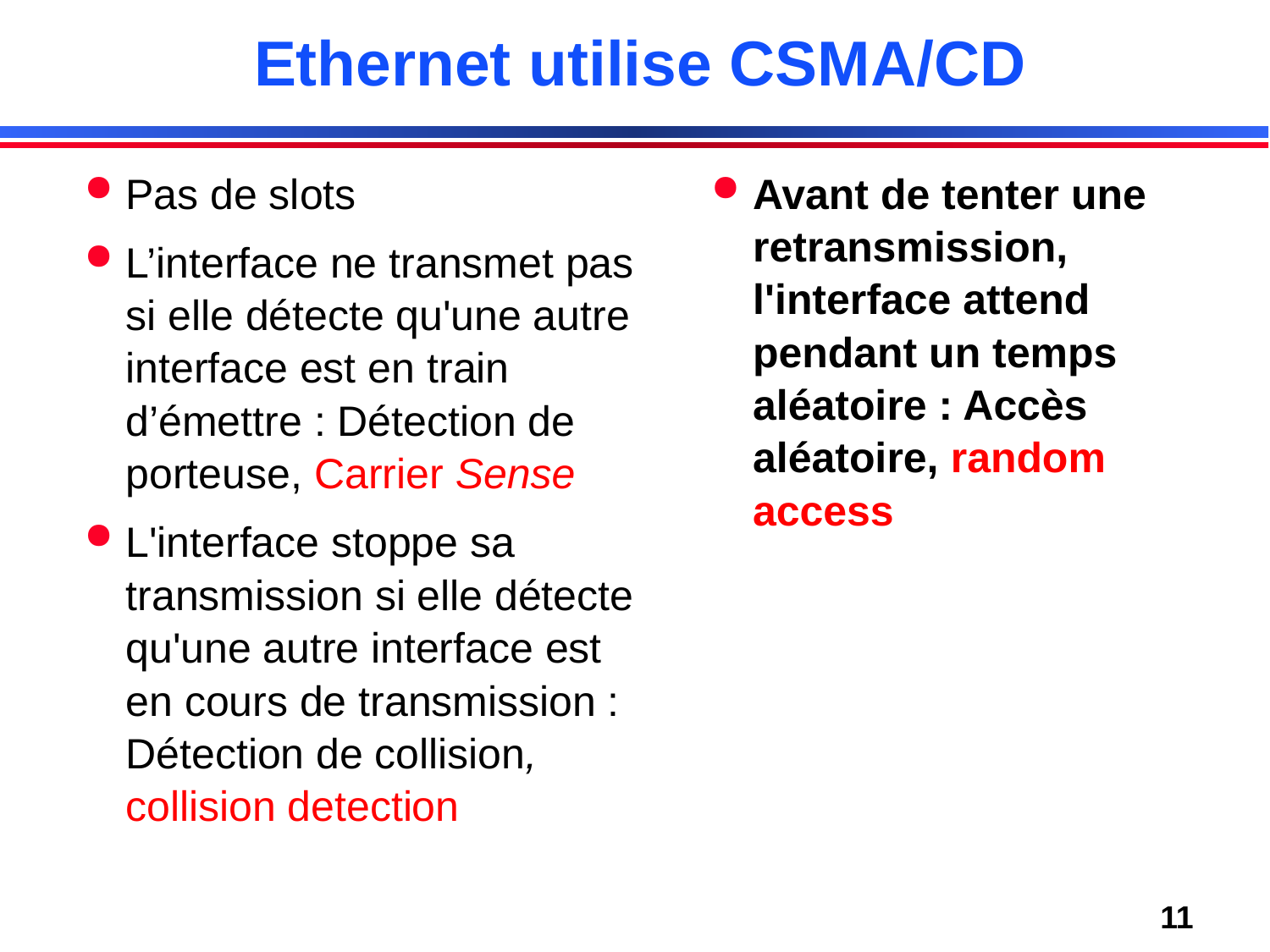

# Ethernet utilise CSMA/CD
Pas de slots
L’interface ne transmet pas si elle détecte qu'une autre interface est en train d’émettre : Détection de porteuse, Carrier Sense
L'interface stoppe sa transmission si elle détecte qu'une autre interface est en cours de transmission : Détection de collision, collision detection
Avant de tenter une retransmission, l'interface attend pendant un temps aléatoire : Accès aléatoire, random access